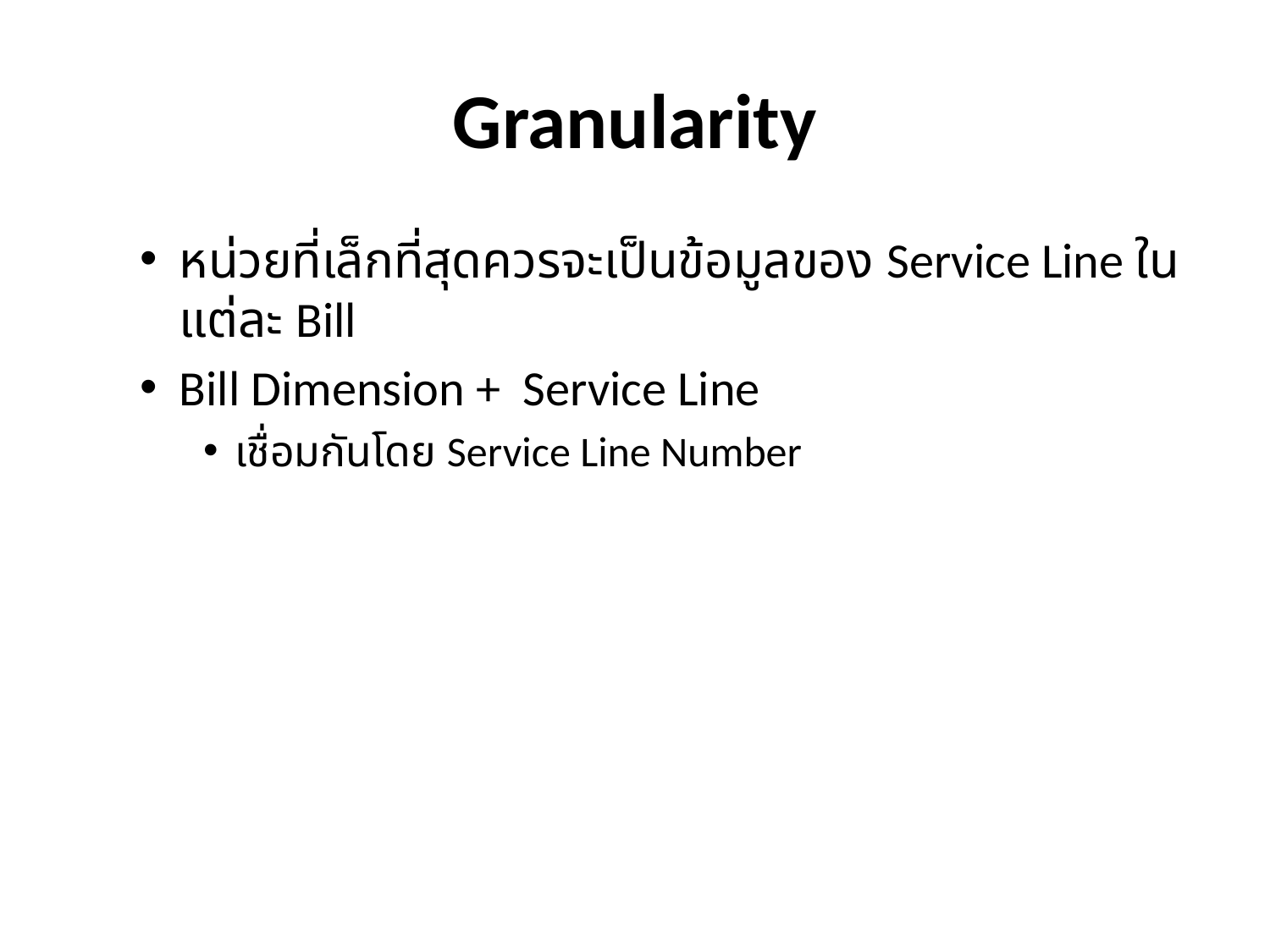

# Granularity
หน่วยที่เล็กที่สุดควรจะเป็นข้อมูลของ Service Line ในแต่ละ Bill
Bill Dimension +  Service Line
เชื่อมกันโดย Service Line Number